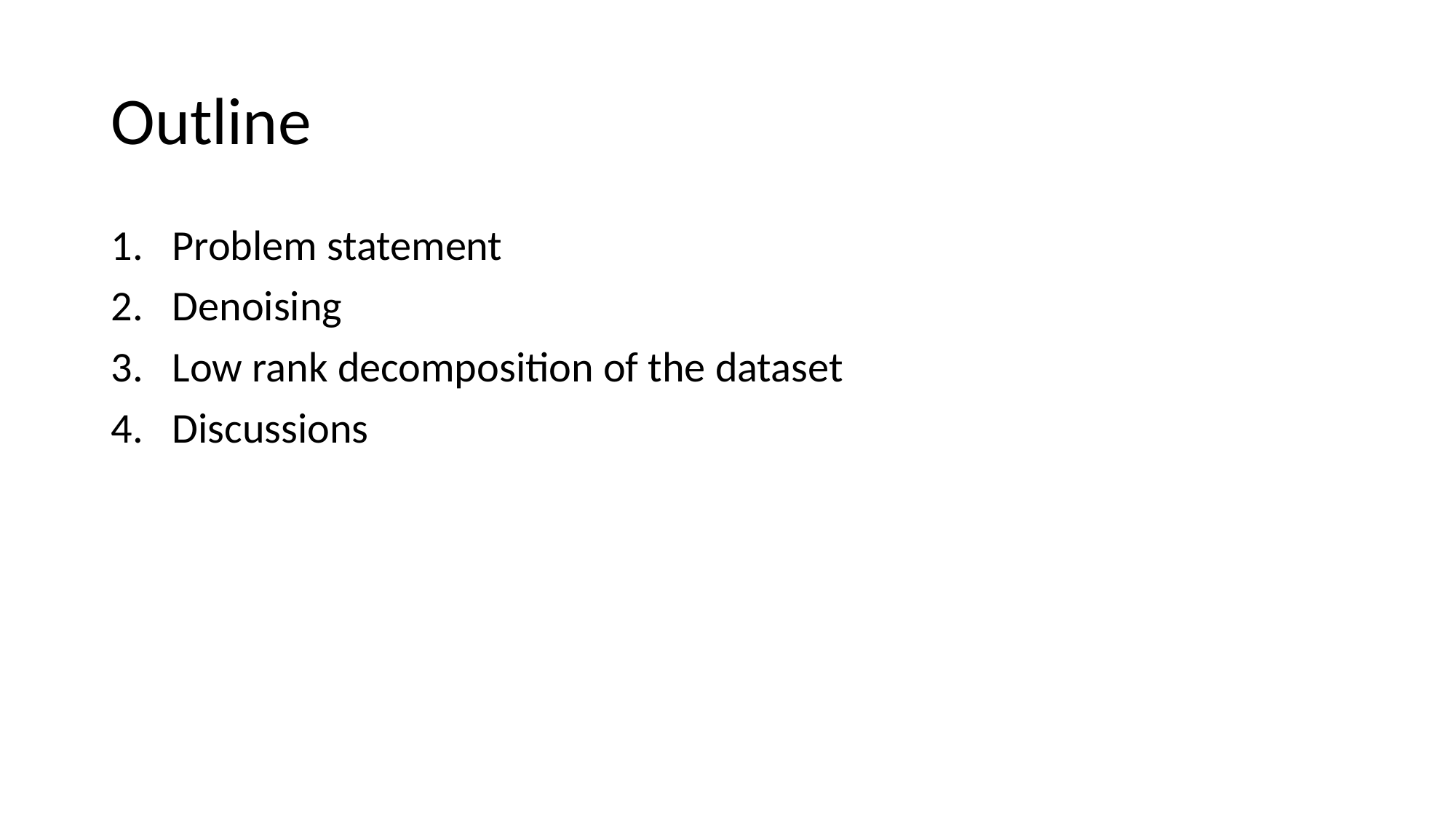

# Outline
Problem statement
Denoising
Low rank decomposition of the dataset
Discussions